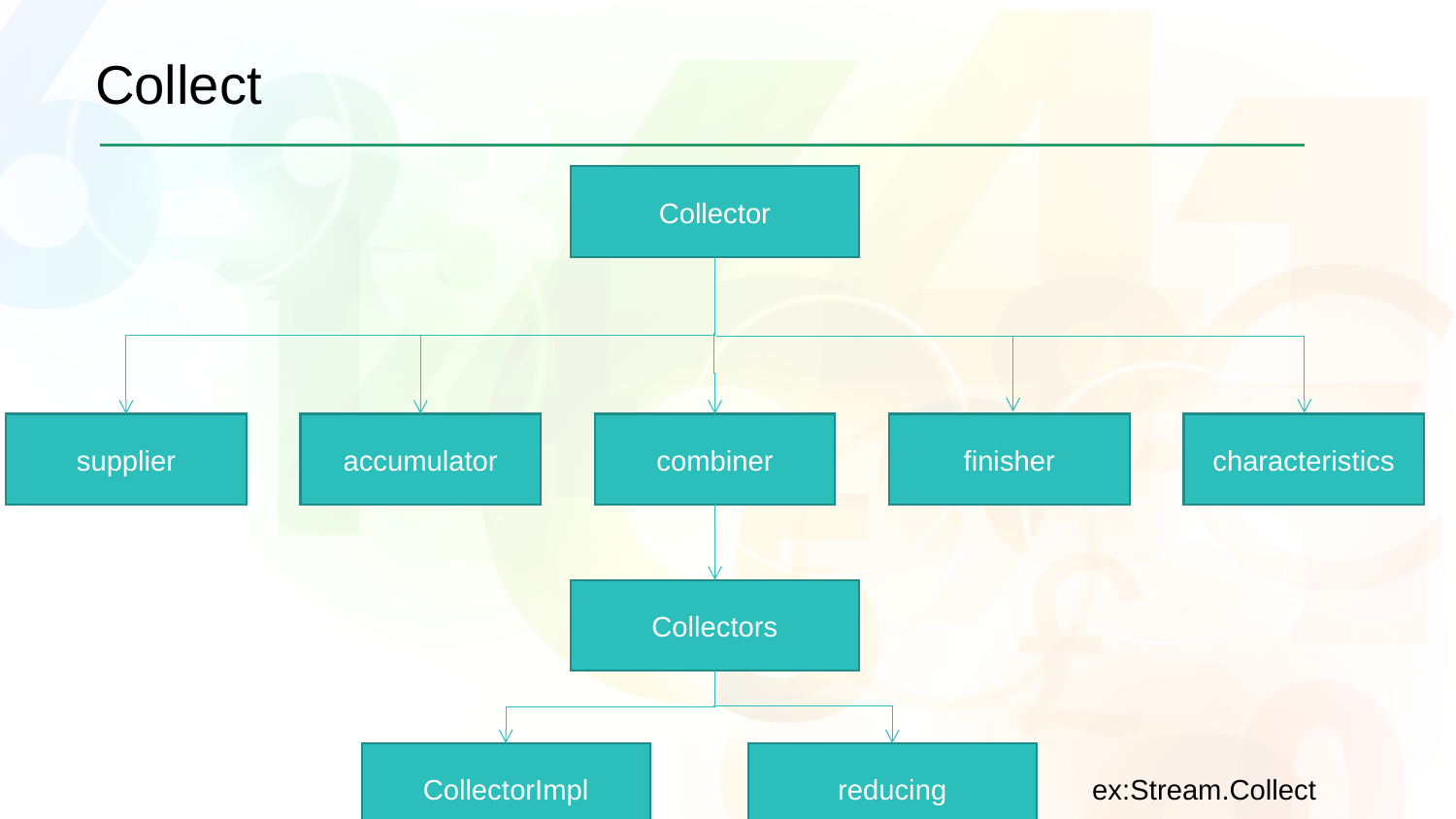

# Collect
Collector
supplier
accumulator
combiner
finisher
characteristics
Collectors
CollectorImpl
reducing
ex:Stream.Collect